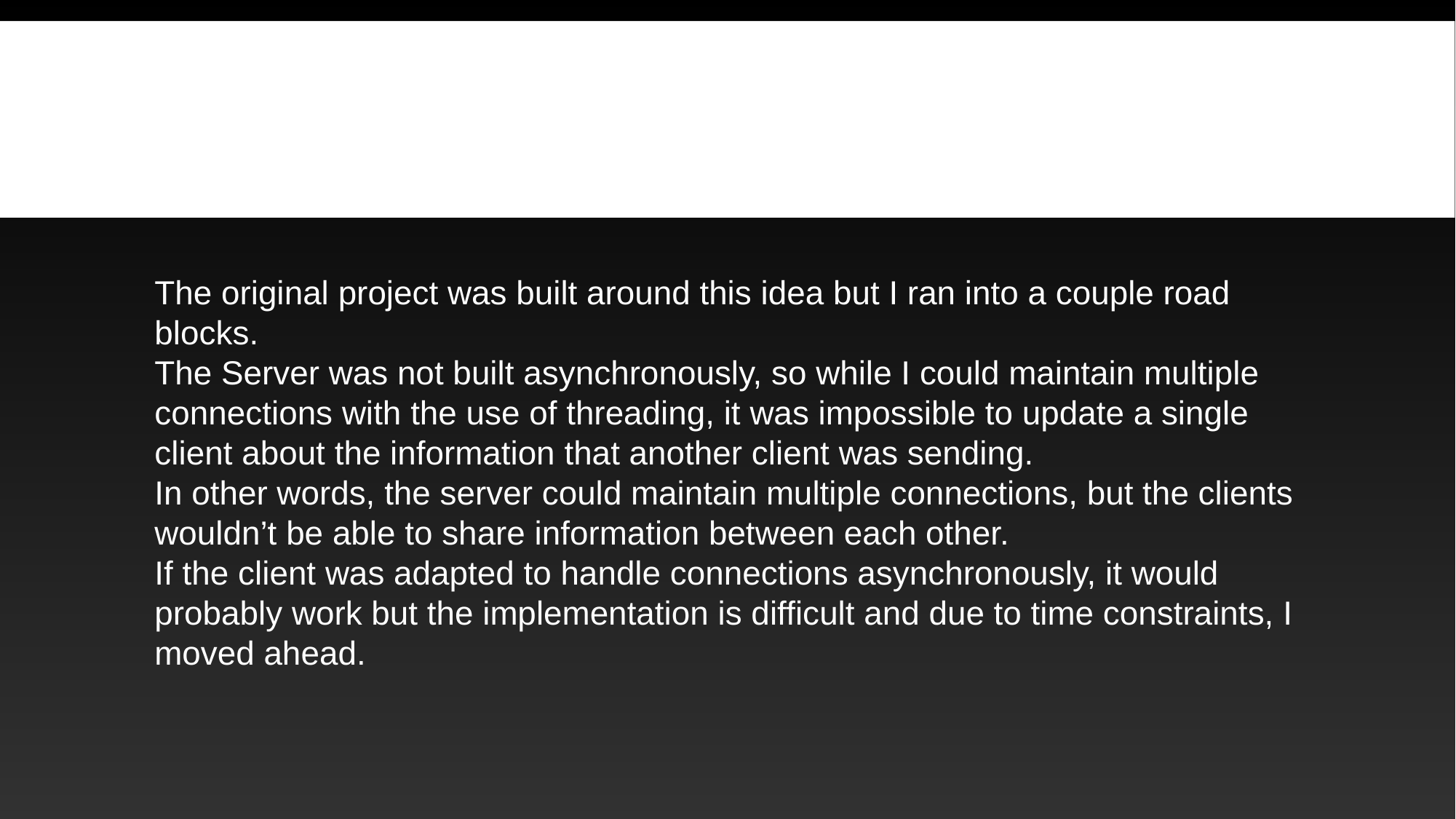

WHAT WENT WRONG WITH THE CHAT CLIENT
The original project was built around this idea but I ran into a couple road blocks.
The Server was not built asynchronously, so while I could maintain multiple connections with the use of threading, it was impossible to update a single client about the information that another client was sending.
In other words, the server could maintain multiple connections, but the clients wouldn’t be able to share information between each other.
If the client was adapted to handle connections asynchronously, it would probably work but the implementation is difficult and due to time constraints, I moved ahead.